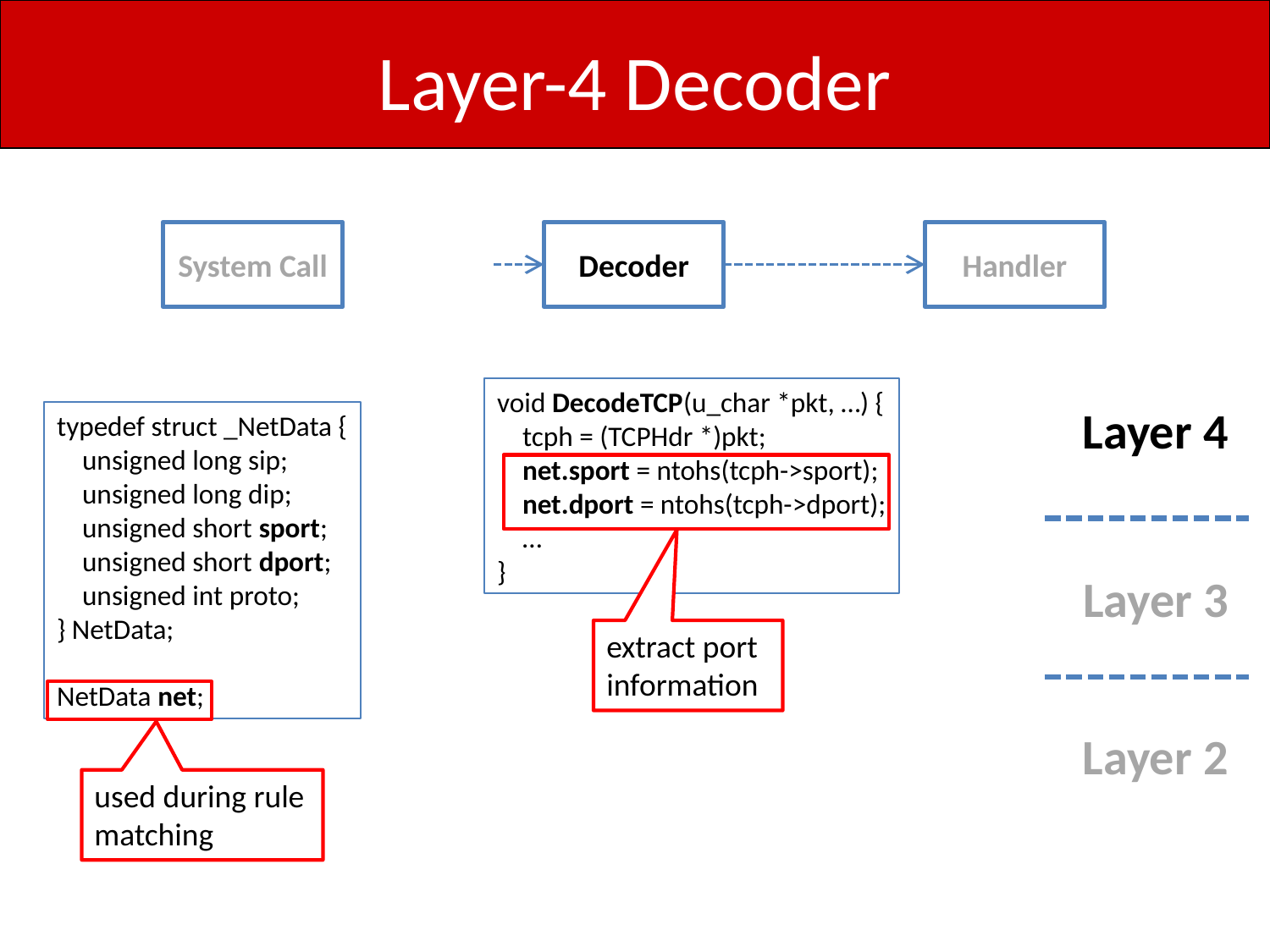

# Layer-4 Decoder
System Call
Decoder
Handler
void DecodeTCP(u_char *pkt, …) {
    tcph = (TCPHdr *)pkt;
    net.sport = ntohs(tcph->sport);
    net.dport = ntohs(tcph->dport);
    …
}
Layer 4
typedef struct _NetData {
    unsigned long sip;
    unsigned long dip;
    unsigned short sport;
    unsigned short dport;
    unsigned int proto;
} NetData;

NetData net;

Layer 3

extract port information

Layer 2

used during rule matching